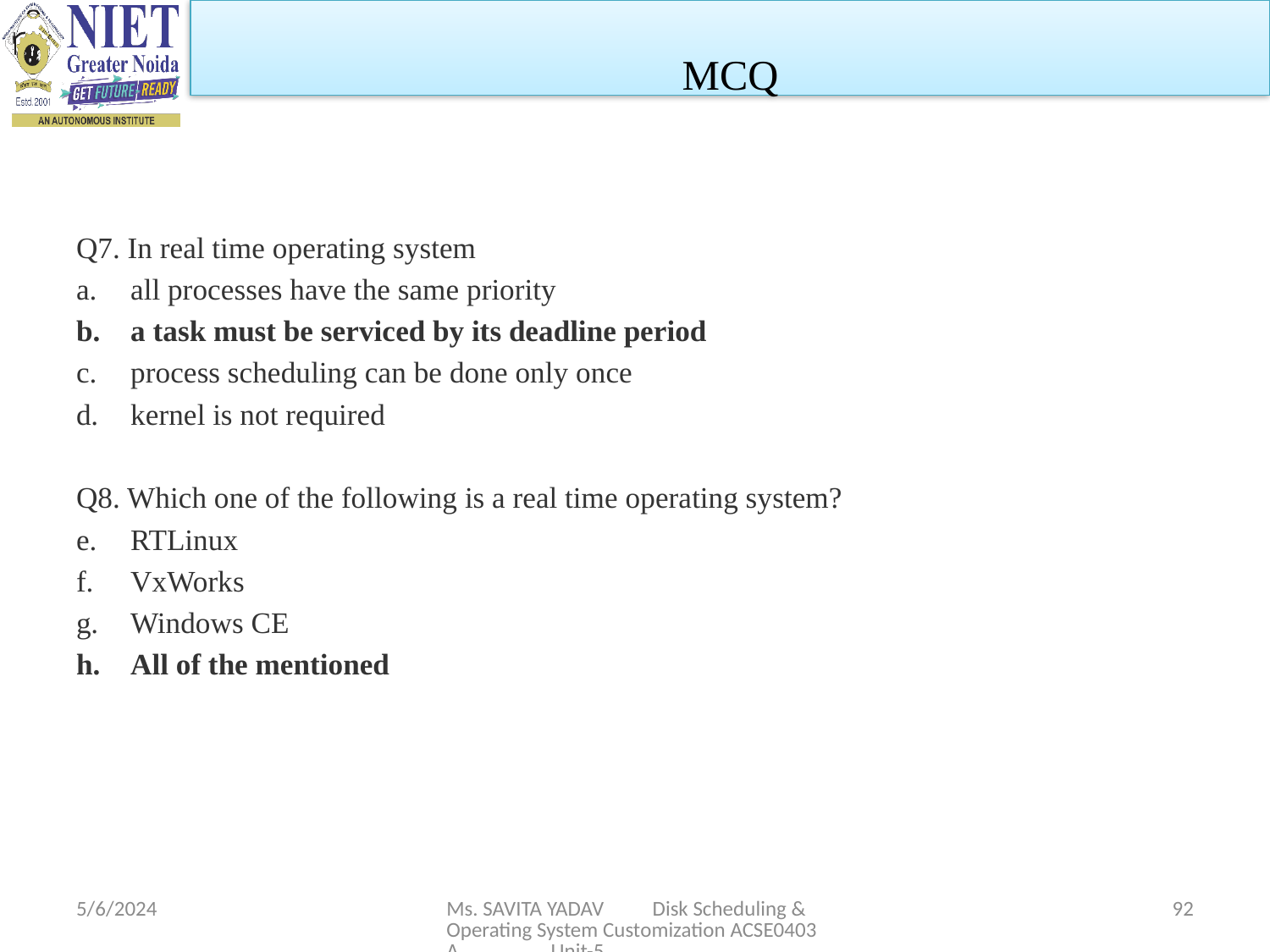

MCQ
Q7. In real time operating system
all processes have the same priority
a task must be serviced by its deadline period
process scheduling can be done only once
kernel is not required

Q8. Which one of the following is a real time operating system?
RTLinux
VxWorks
Windows CE
All of the mentioned

5/6/2024
Ms. SAVITA YADAV          Disk Scheduling & Operating System Customization ACSE0403A                   Unit-5
92